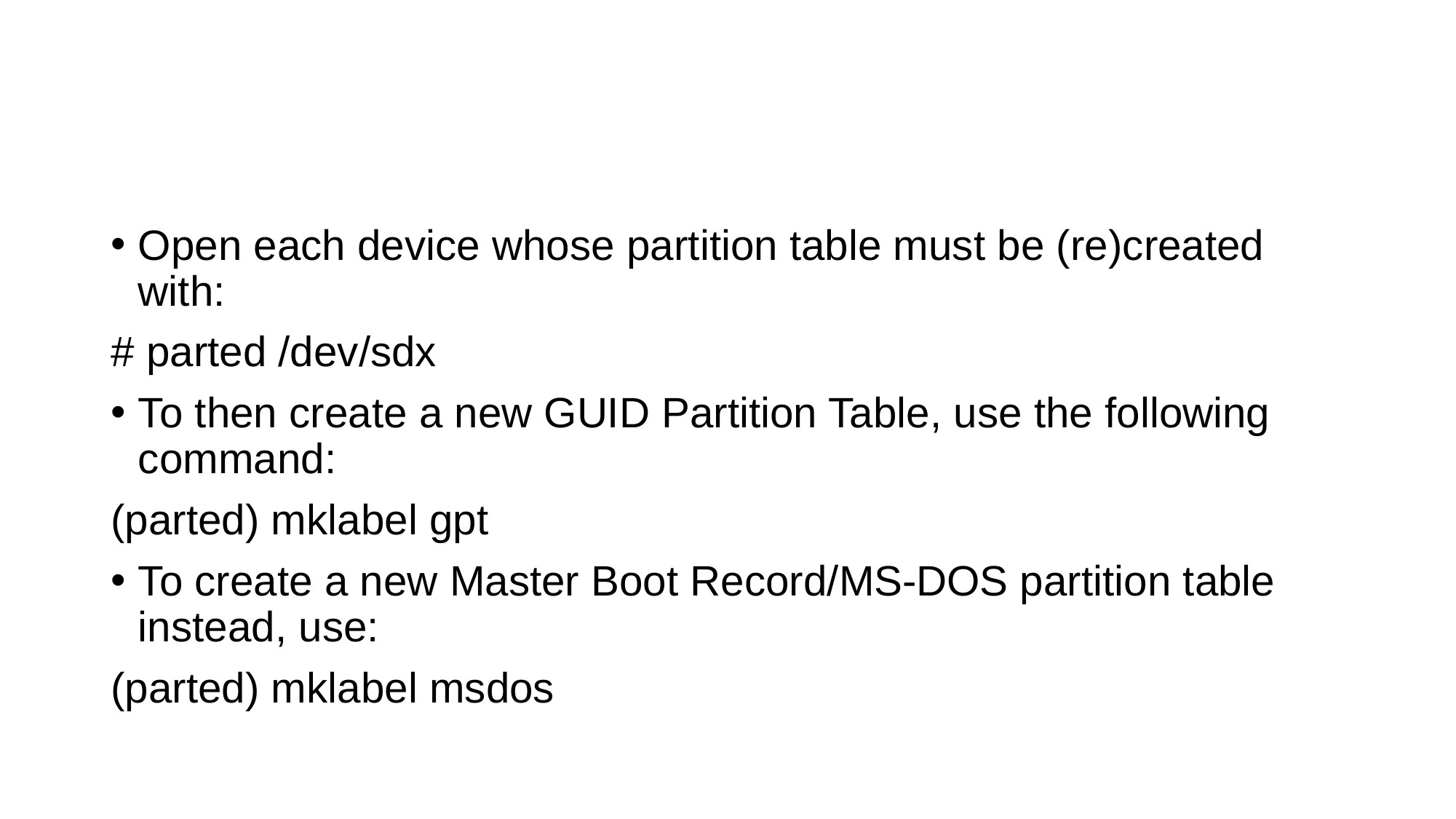

#
Open each device whose partition table must be (re)created with:
# parted /dev/sdx
To then create a new GUID Partition Table, use the following command:
(parted) mklabel gpt
To create a new Master Boot Record/MS-DOS partition table instead, use:
(parted) mklabel msdos